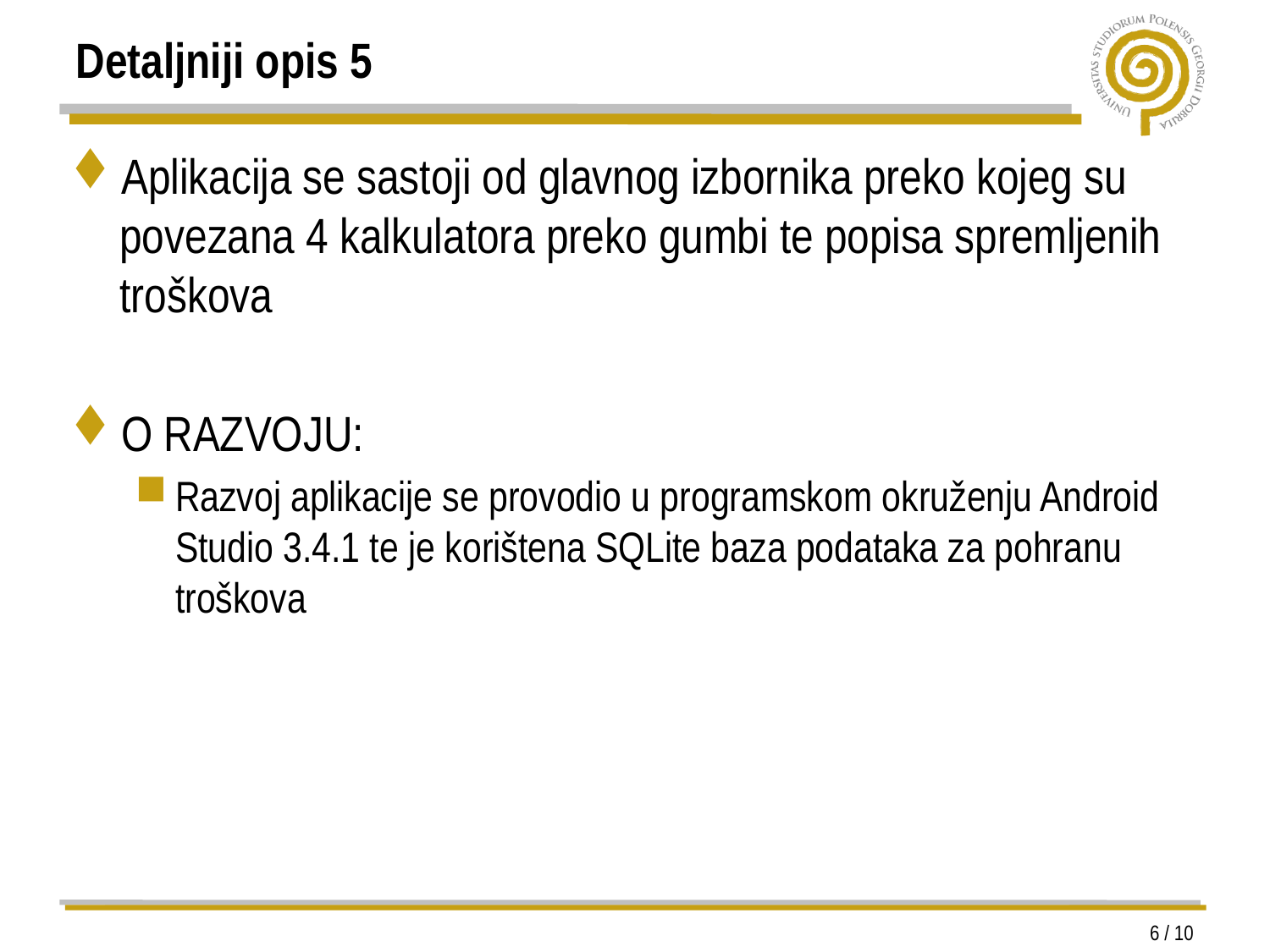

# Detaljniji opis 5
Aplikacija se sastoji od glavnog izbornika preko kojeg su povezana 4 kalkulatora preko gumbi te popisa spremljenih troškova

O RAZVOJU:
Razvoj aplikacije se provodio u programskom okruženju Android Studio 3.4.1 te je korištena SQLite baza podataka za pohranu troškova

6 / 10